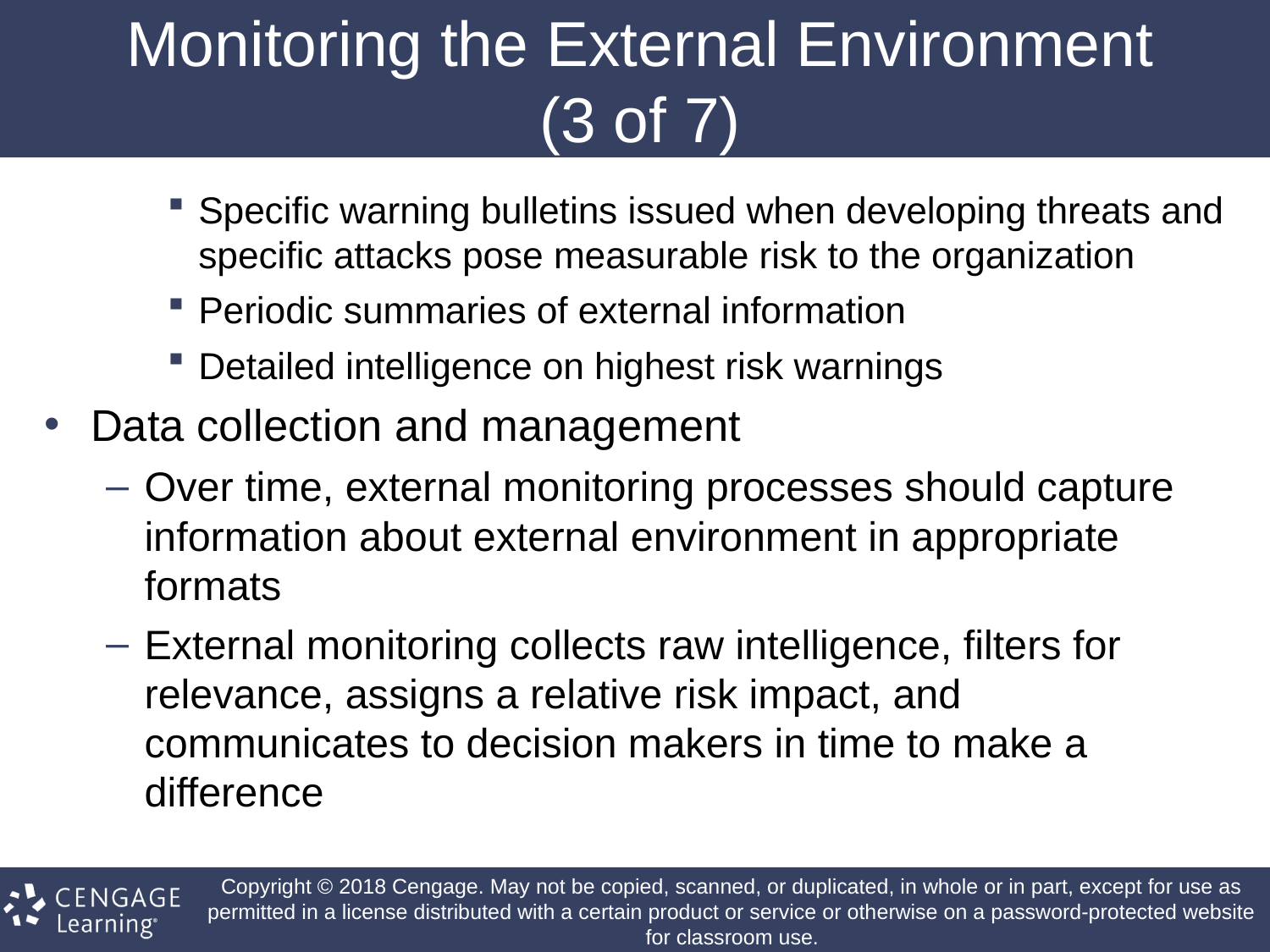

# Monitoring the External Environment (3 of 7)
Specific warning bulletins issued when developing threats and specific attacks pose measurable risk to the organization
Periodic summaries of external information
Detailed intelligence on highest risk warnings
Data collection and management
Over time, external monitoring processes should capture information about external environment in appropriate formats
External monitoring collects raw intelligence, filters for relevance, assigns a relative risk impact, and communicates to decision makers in time to make a difference